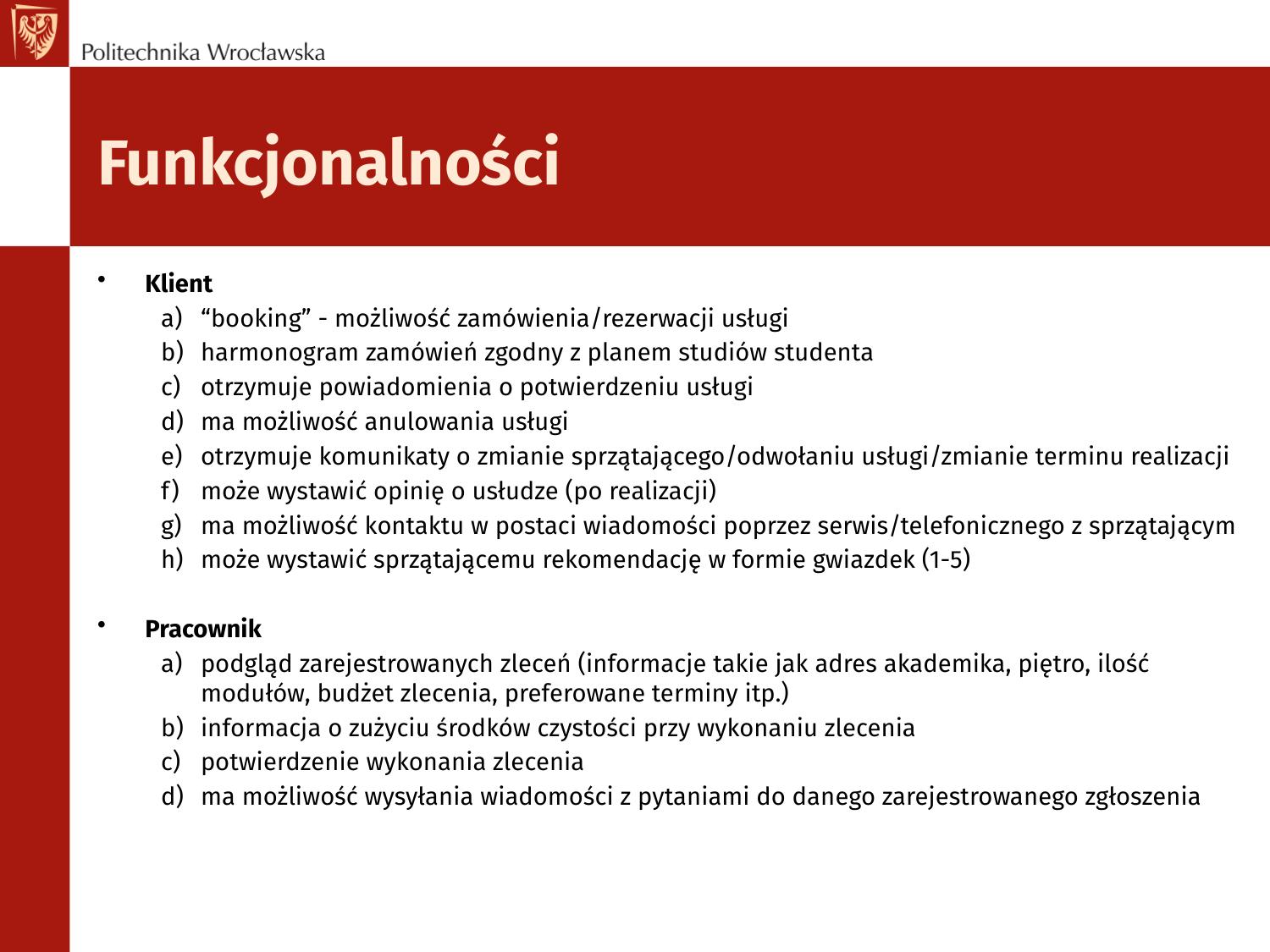

# Funkcjonalności
Klient
“booking” - możliwość zamówienia/rezerwacji usługi
harmonogram zamówień zgodny z planem studiów studenta
otrzymuje powiadomienia o potwierdzeniu usługi
ma możliwość anulowania usługi
otrzymuje komunikaty o zmianie sprzątającego/odwołaniu usługi/zmianie terminu realizacji
może wystawić opinię o usłudze (po realizacji)
ma możliwość kontaktu w postaci wiadomości poprzez serwis/telefonicznego z sprzątającym
może wystawić sprzątającemu rekomendację w formie gwiazdek (1-5)

Pracownik
podgląd zarejestrowanych zleceń (informacje takie jak adres akademika, piętro, ilość modułów, budżet zlecenia, preferowane terminy itp.)
informacja o zużyciu środków czystości przy wykonaniu zlecenia
potwierdzenie wykonania zlecenia
ma możliwość wysyłania wiadomości z pytaniami do danego zarejestrowanego zgłoszenia